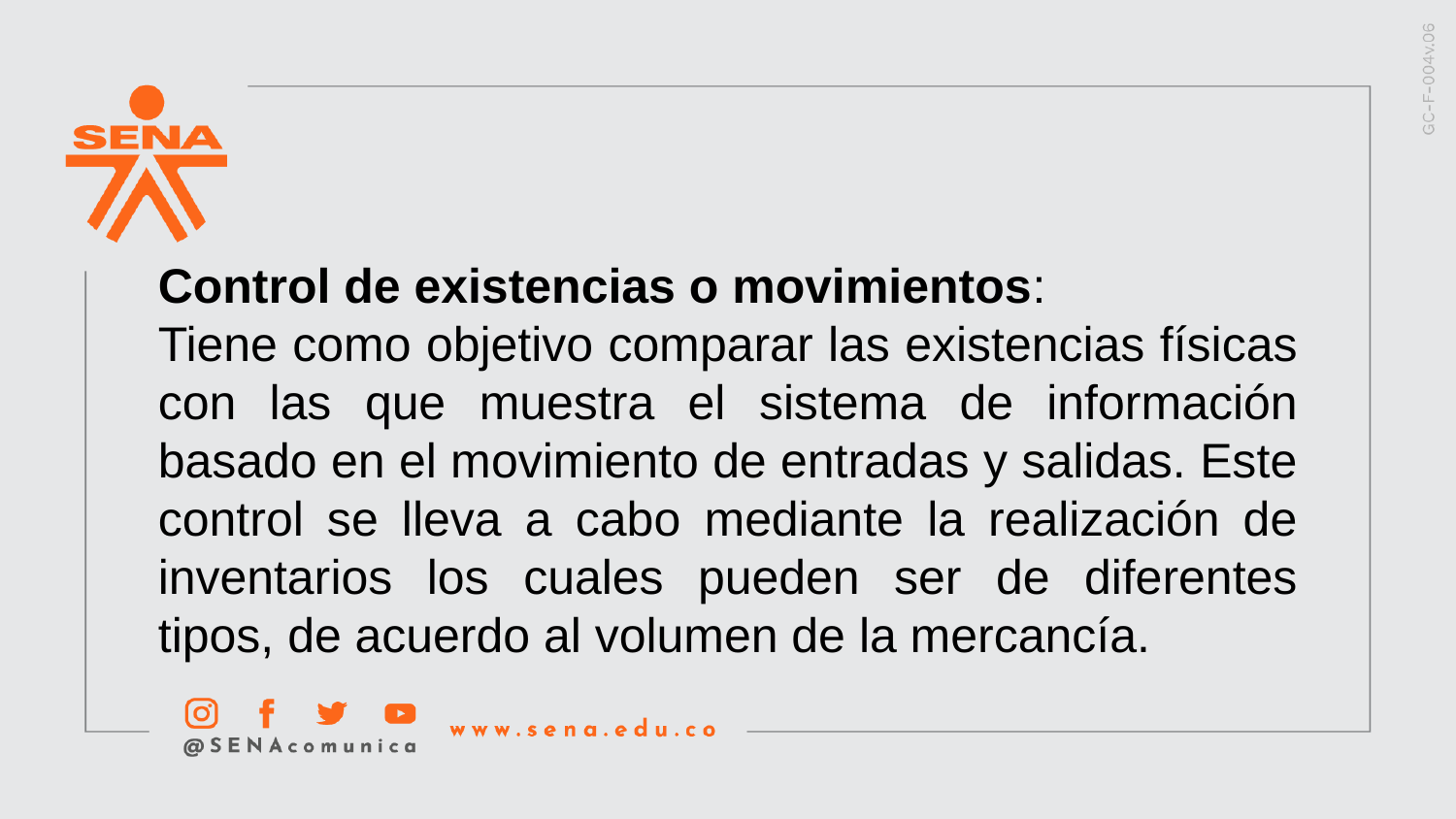

Control de existencias o movimientos:
Tiene como objetivo comparar las existencias físicas con las que muestra el sistema de información basado en el movimiento de entradas y salidas. Este control se lleva a cabo mediante la realización de inventarios los cuales pueden ser de diferentes tipos, de acuerdo al volumen de la mercancía.